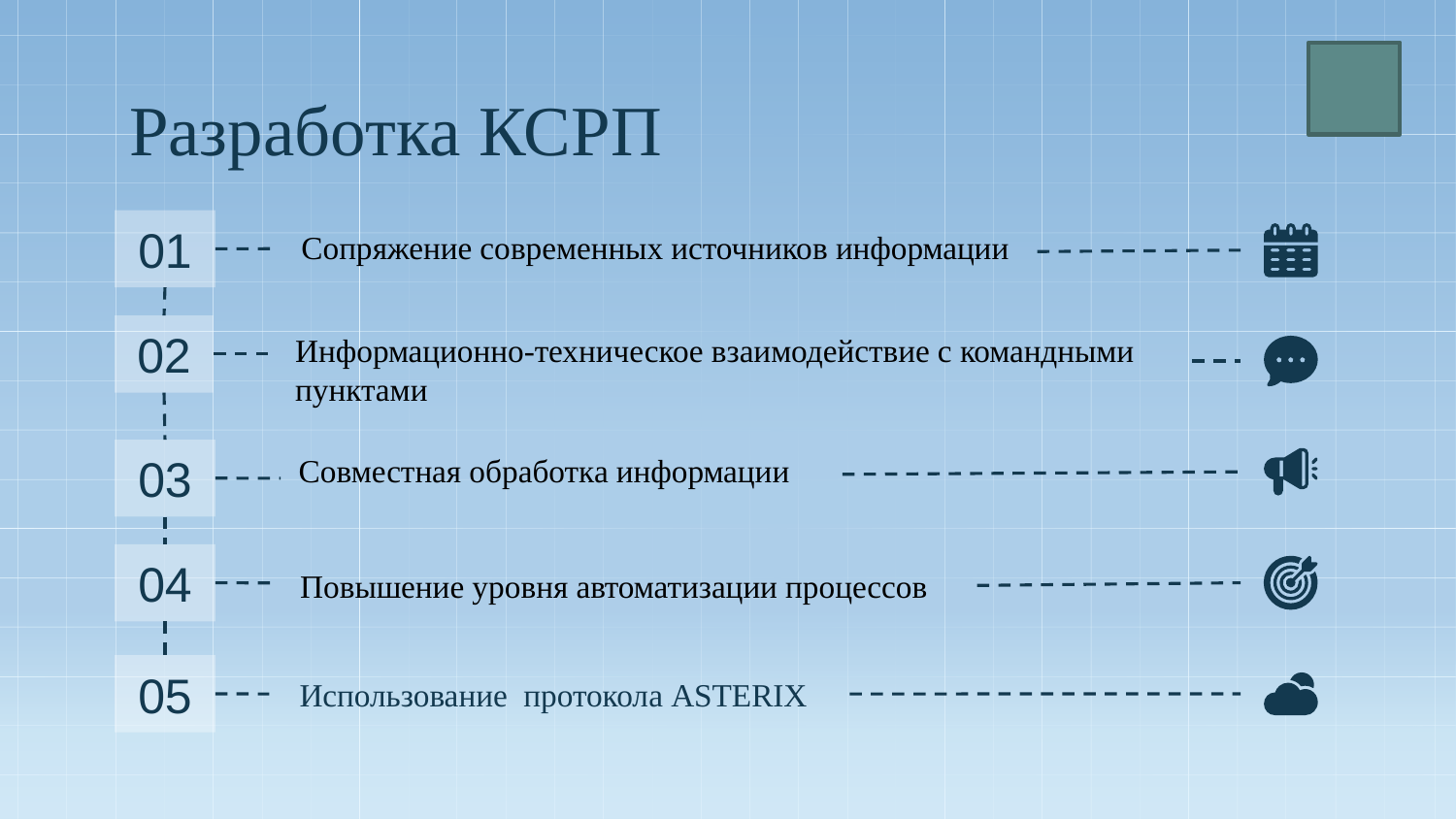

# Разработка КСРП
01
Сопряжение современных источников информации

Информационно-техническое взаимодействие с командными пунктами
02

Совместная обработка информации

03

04
Повышение уровня автоматизации процессов

05
Использование  протокола ASTERIX